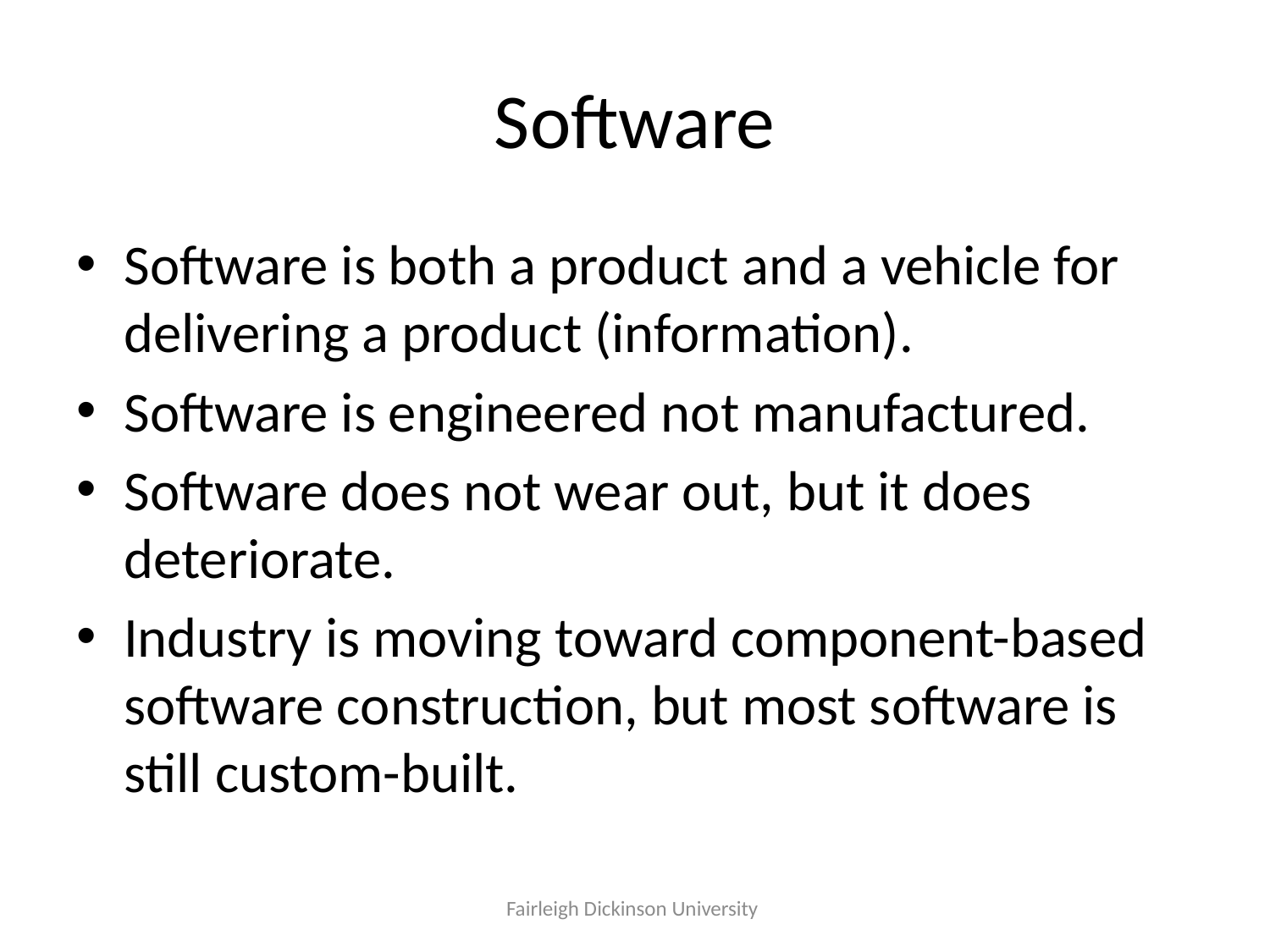

# Software
Software is both a product and a vehicle for delivering a product (information).
Software is engineered not manufactured.
Software does not wear out, but it does deteriorate.
Industry is moving toward component-based software construction, but most software is still custom-built.

Fairleigh Dickinson University